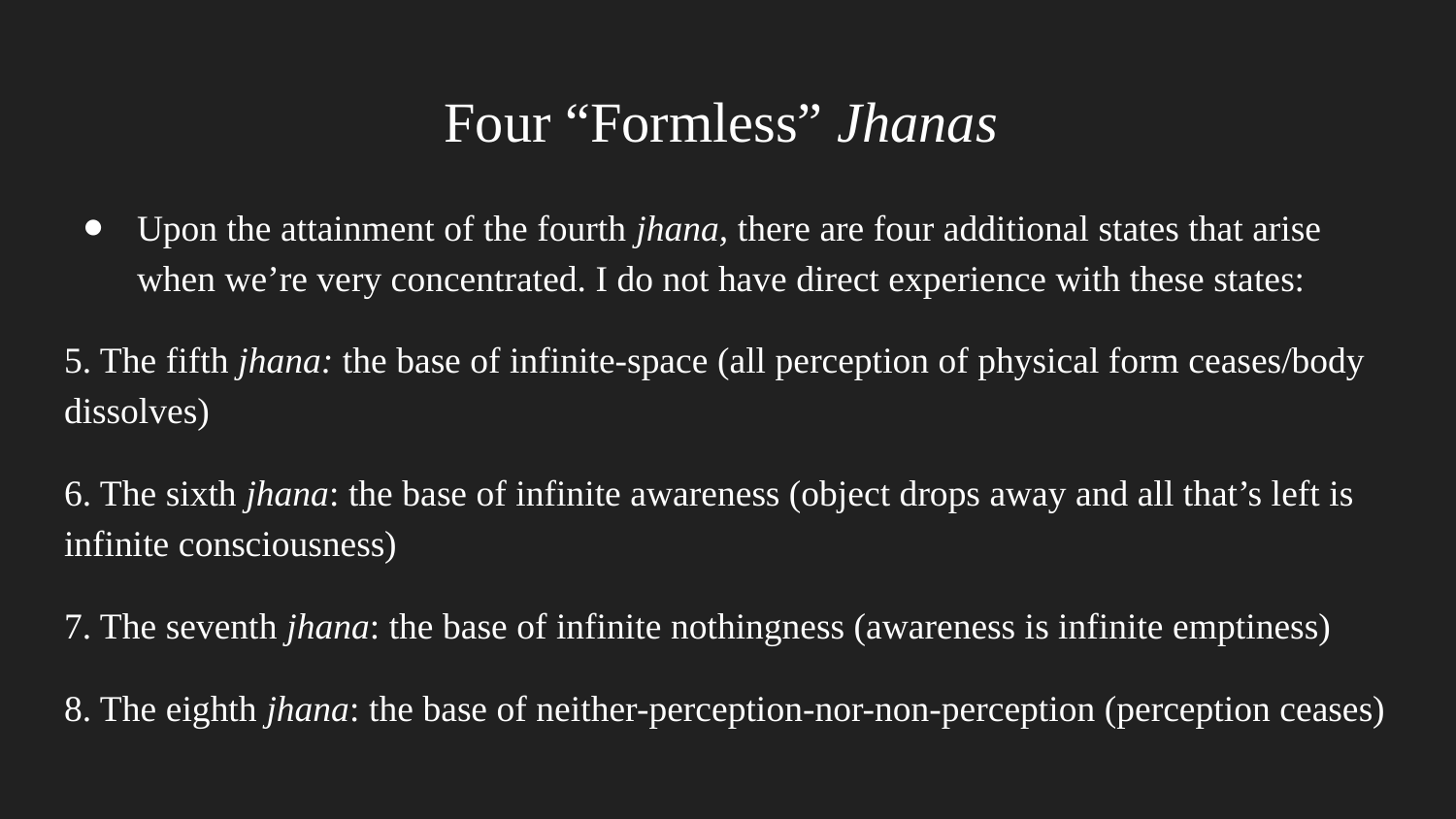

# Four “Formless” Jhanas
Upon the attainment of the fourth jhana, there are four additional states that arise when we’re very concentrated. I do not have direct experience with these states:
5. The fifth jhana: the base of infinite-space (all perception of physical form ceases/body dissolves)
6. The sixth jhana: the base of infinite awareness (object drops away and all that’s left is infinite consciousness)
7. The seventh jhana: the base of infinite nothingness (awareness is infinite emptiness)
8. The eighth jhana: the base of neither-perception-nor-non-perception (perception ceases)